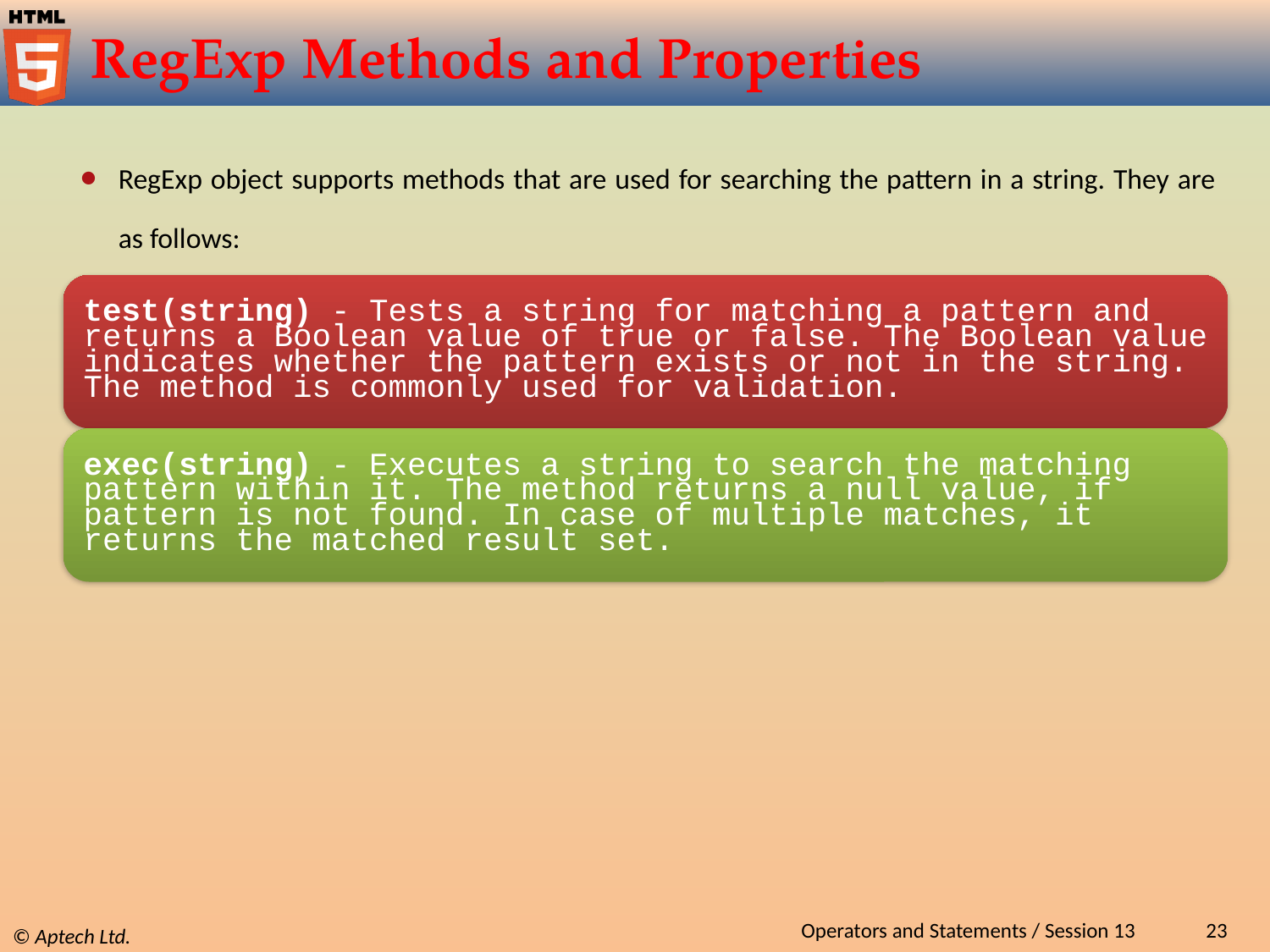

# RegExp Methods and Properties
RegExp object supports methods that are used for searching the pattern in a string. They are as follows:
test(string) - Tests a string for matching a pattern and returns a Boolean value of true or false. The Boolean value indicates whether the pattern exists or not in the string. The method is commonly used for validation.
exec(string) - Executes a string to search the matching pattern within it. The method returns a null value, if pattern is not found. In case of multiple matches, it returns the matched result set.
Operators and Statements / Session 13
23